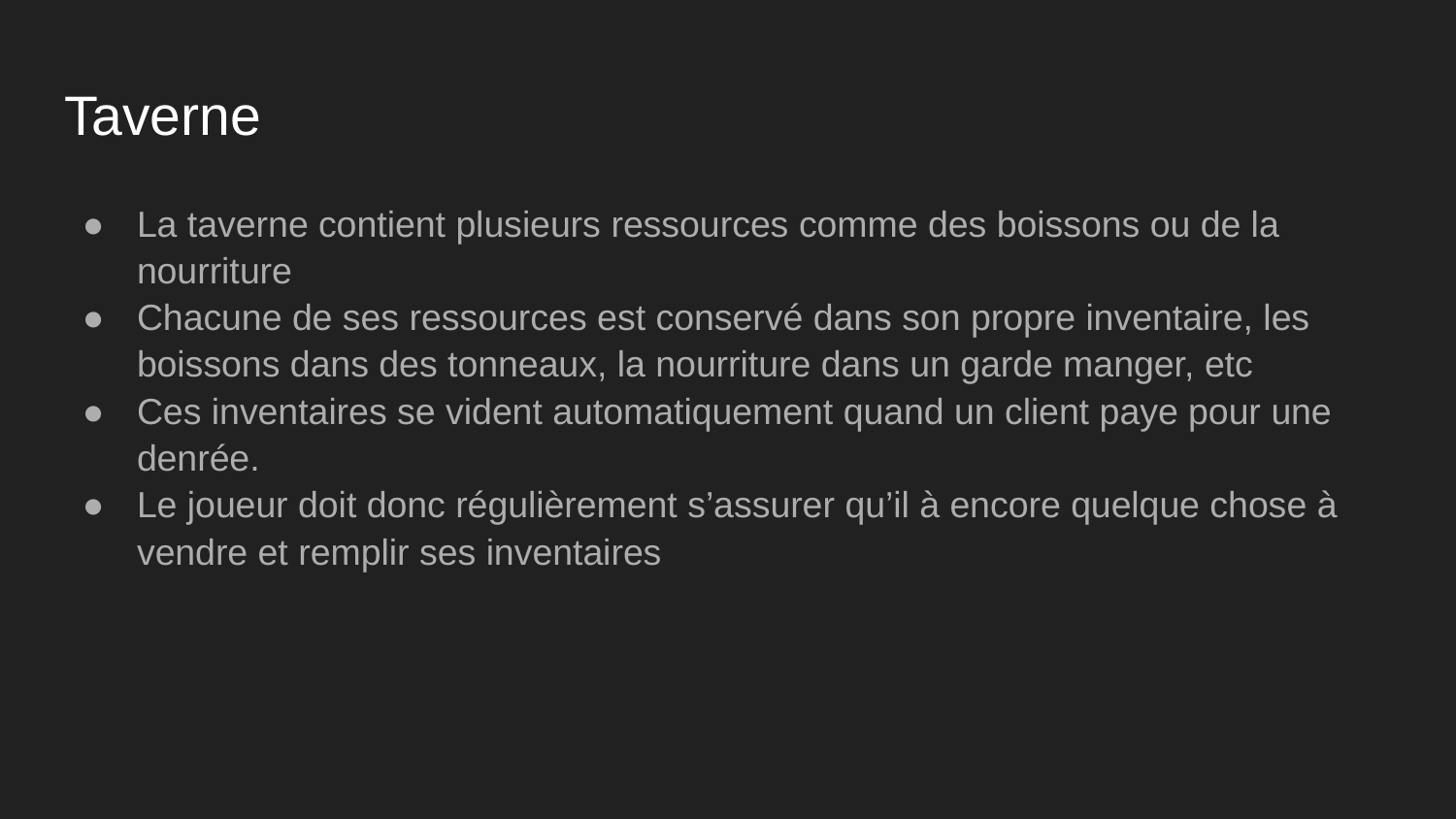

# Taverne
La taverne contient plusieurs ressources comme des boissons ou de la nourriture
Chacune de ses ressources est conservé dans son propre inventaire, les boissons dans des tonneaux, la nourriture dans un garde manger, etc
Ces inventaires se vident automatiquement quand un client paye pour une denrée.
Le joueur doit donc régulièrement s’assurer qu’il à encore quelque chose à vendre et remplir ses inventaires